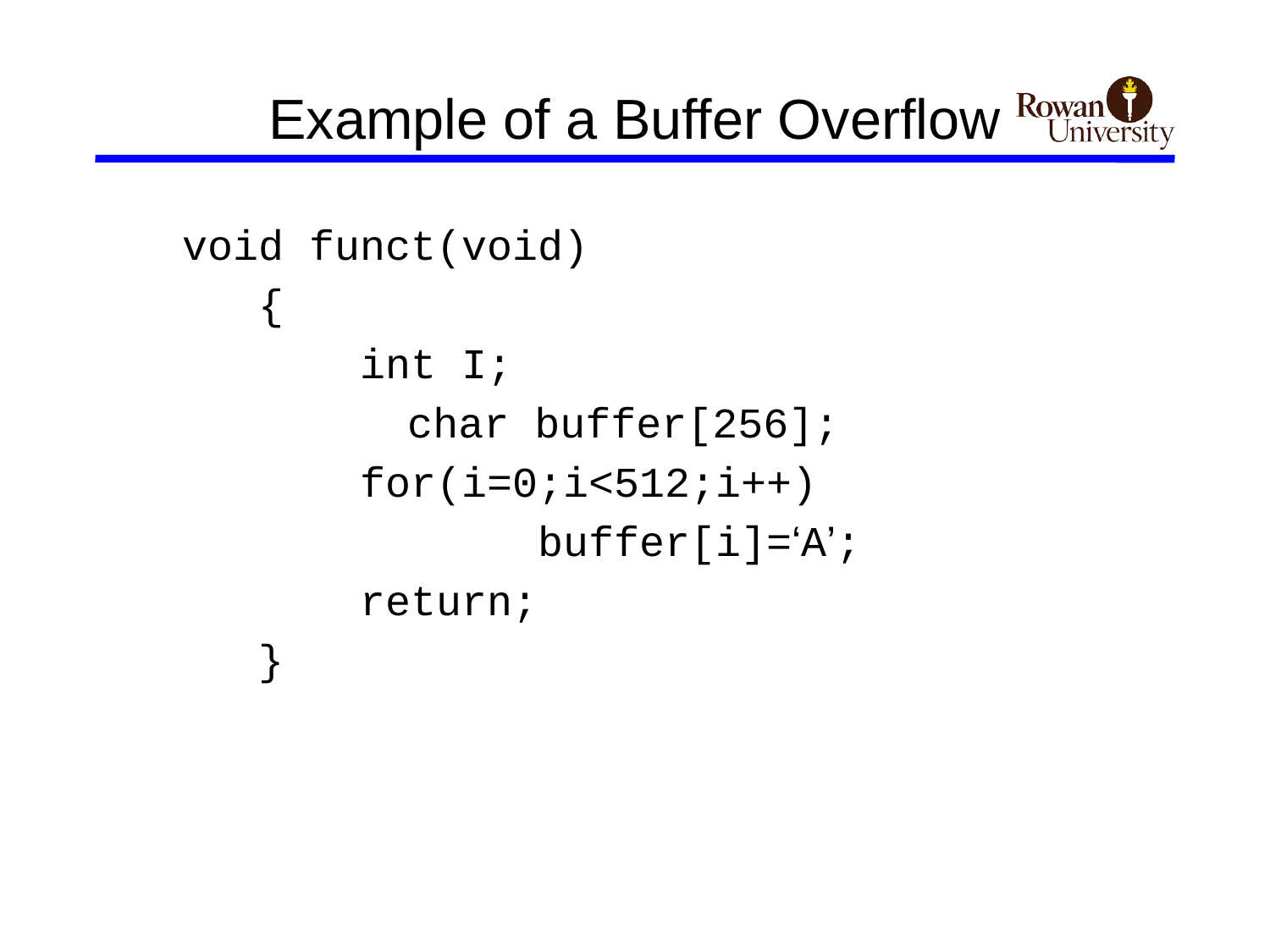

# Example of a Buffer Overflow
void funct(void)
   {
       int I;
		  char buffer[256];
       for(i=0;i<512;i++)
              buffer[i]=‘A’;
       return;
   }